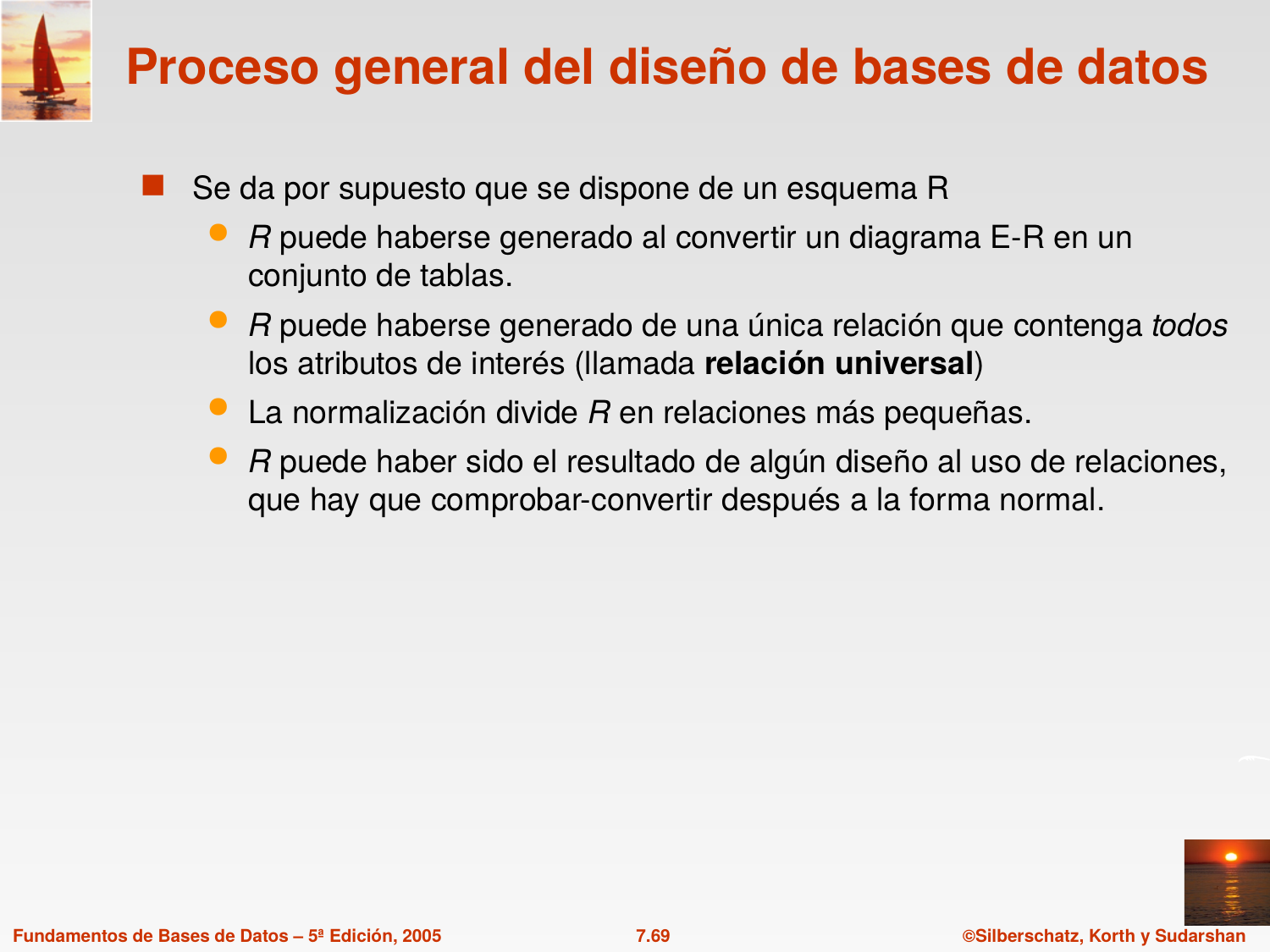

# Proceso general del diseño de bases de datos
Se da por supuesto que se dispone de un esquema R
R puede haberse generado al convertir un diagrama E-R en un conjunto de tablas.
R puede haberse generado de una única relación que contenga todos los atributos de interés (llamada relación universal)
La normalización divide R en relaciones más pequeñas.
R puede haber sido el resultado de algún diseño al uso de relaciones, que hay que comprobar-convertir después a la forma normal.